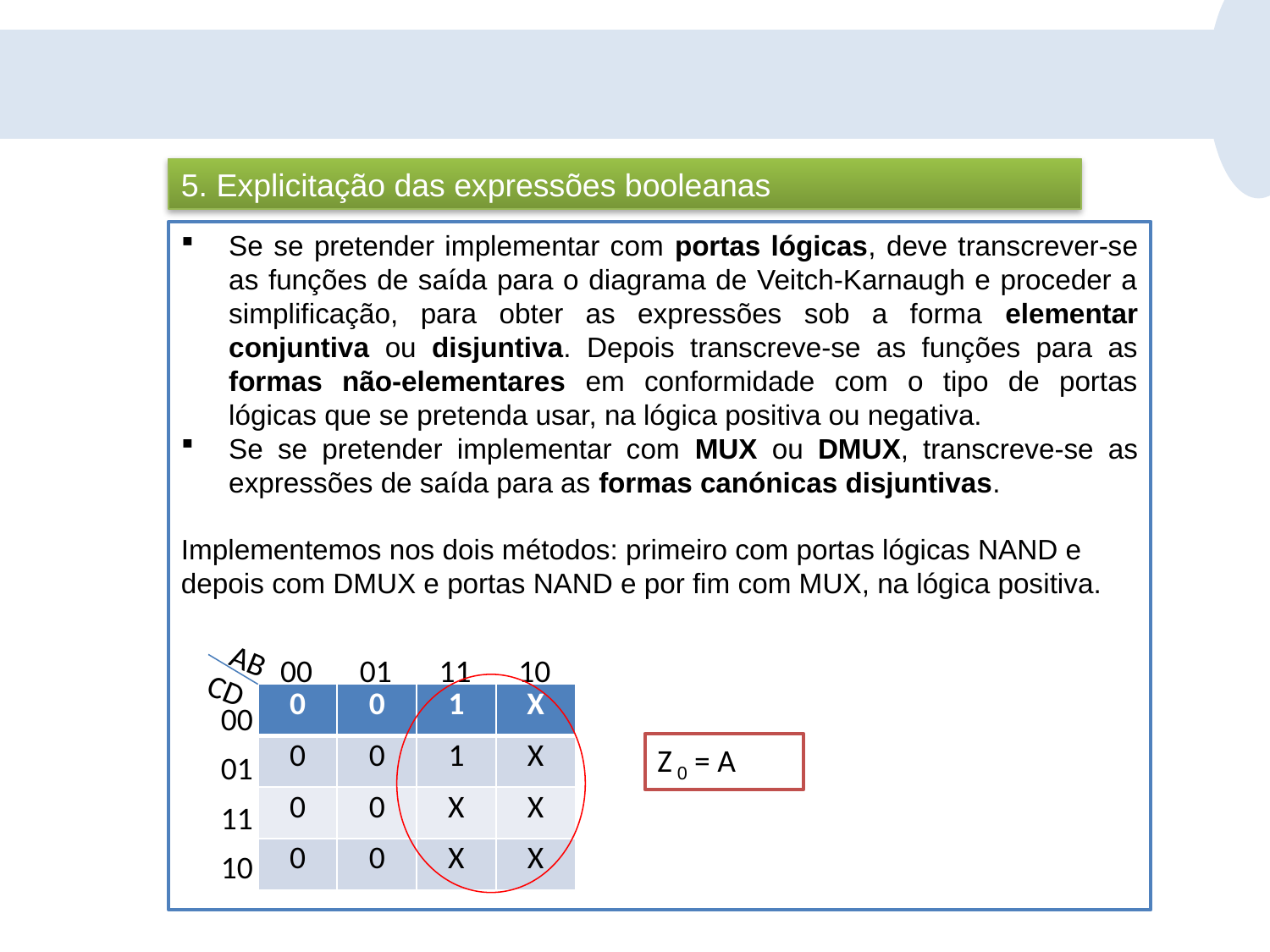

5. Explicitação das expressões booleanas

Se se pretender implementar com portas lógicas, deve transcrever-se as funções de saída para o diagrama de Veitch-Karnaugh e proceder a simplificação, para obter as expressões sob a forma elementar conjuntiva ou disjuntiva. Depois transcreve-se as funções para as formas não-elementares em conformidade com o tipo de portas lógicas que se pretenda usar, na lógica positiva ou negativa.
Se se pretender implementar com MUX ou DMUX, transcreve-se as expressões de saída para as formas canónicas disjuntivas.

Implementemos nos dois métodos: primeiro com portas lógicas NAND e
depois com DMUX e portas NAND e por fim com MUX, na lógica positiva.

AB
00
01
11
10
CD

| 0 | 0 | 1 | X |
| --- | --- | --- | --- |
| 0 | 0 | 1 | X |
| 0 | 0 | X | X |
| 0 | 0 | X | X |
00
Z 0 = A
01
11
10